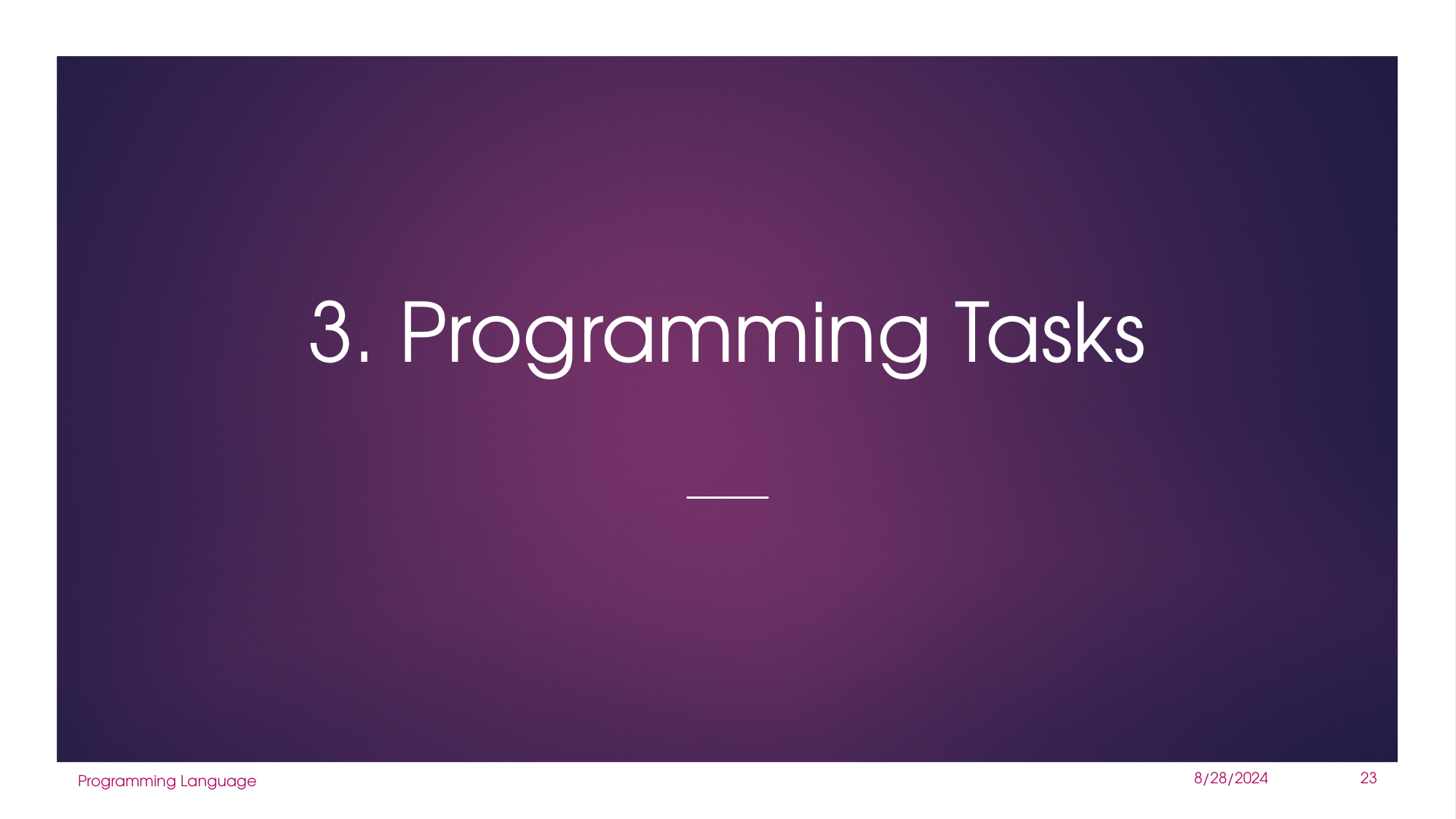

# 3. Programming Tasks
Programming Language
8/28/2024
23